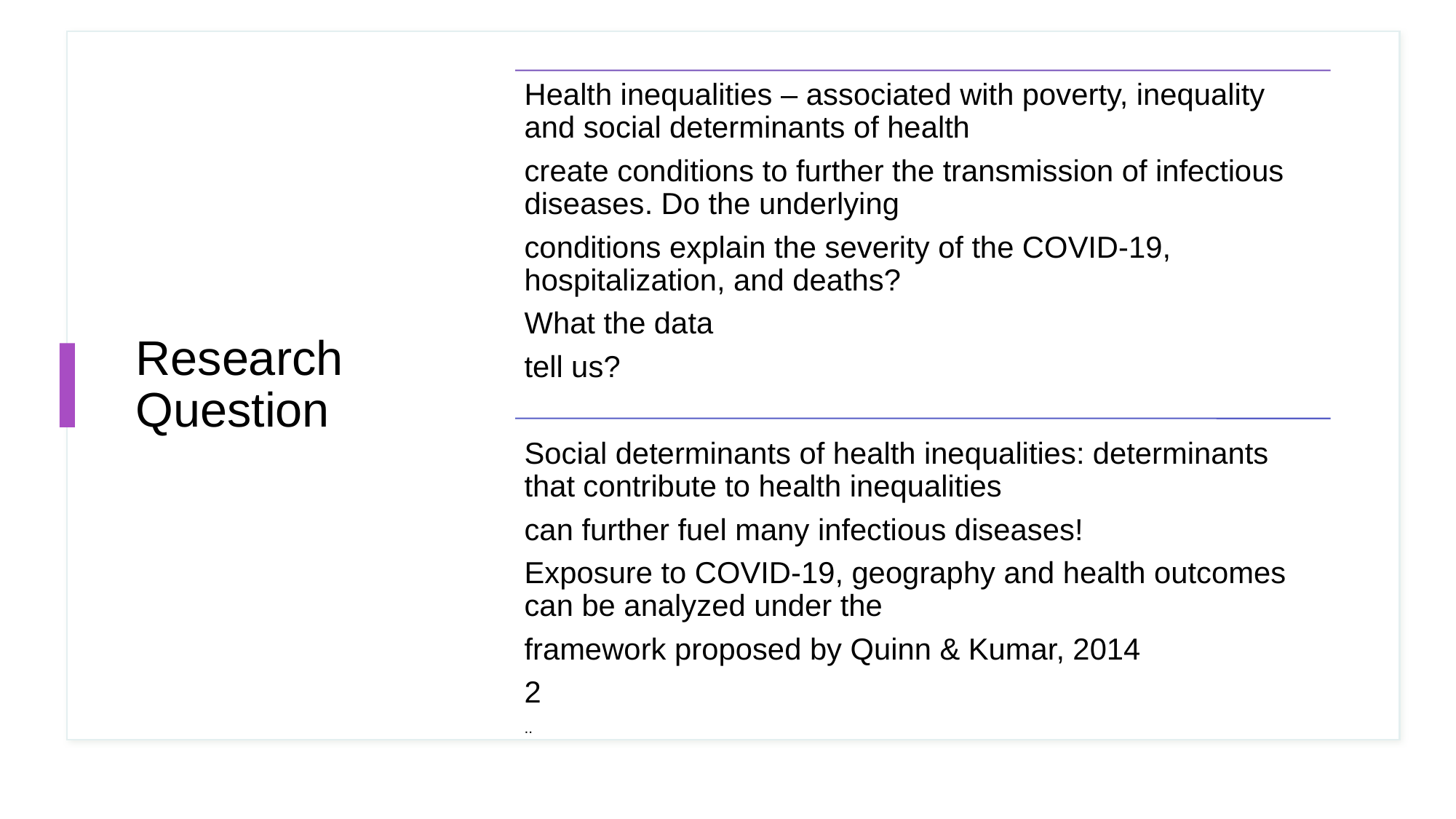

# Research Question
Health inequalities – associated with poverty, inequality and social determinants of health
create conditions to further the transmission of infectious diseases. Do the underlying
conditions explain the severity of the COVID-19, hospitalization, and deaths?
What the data
tell us?

Social determinants of health inequalities: determinants that contribute to health inequalities
can further fuel many infectious diseases!
Exposure to COVID-19, geography and health outcomes can be analyzed under the
framework proposed by Quinn & Kumar, 2014
2
..